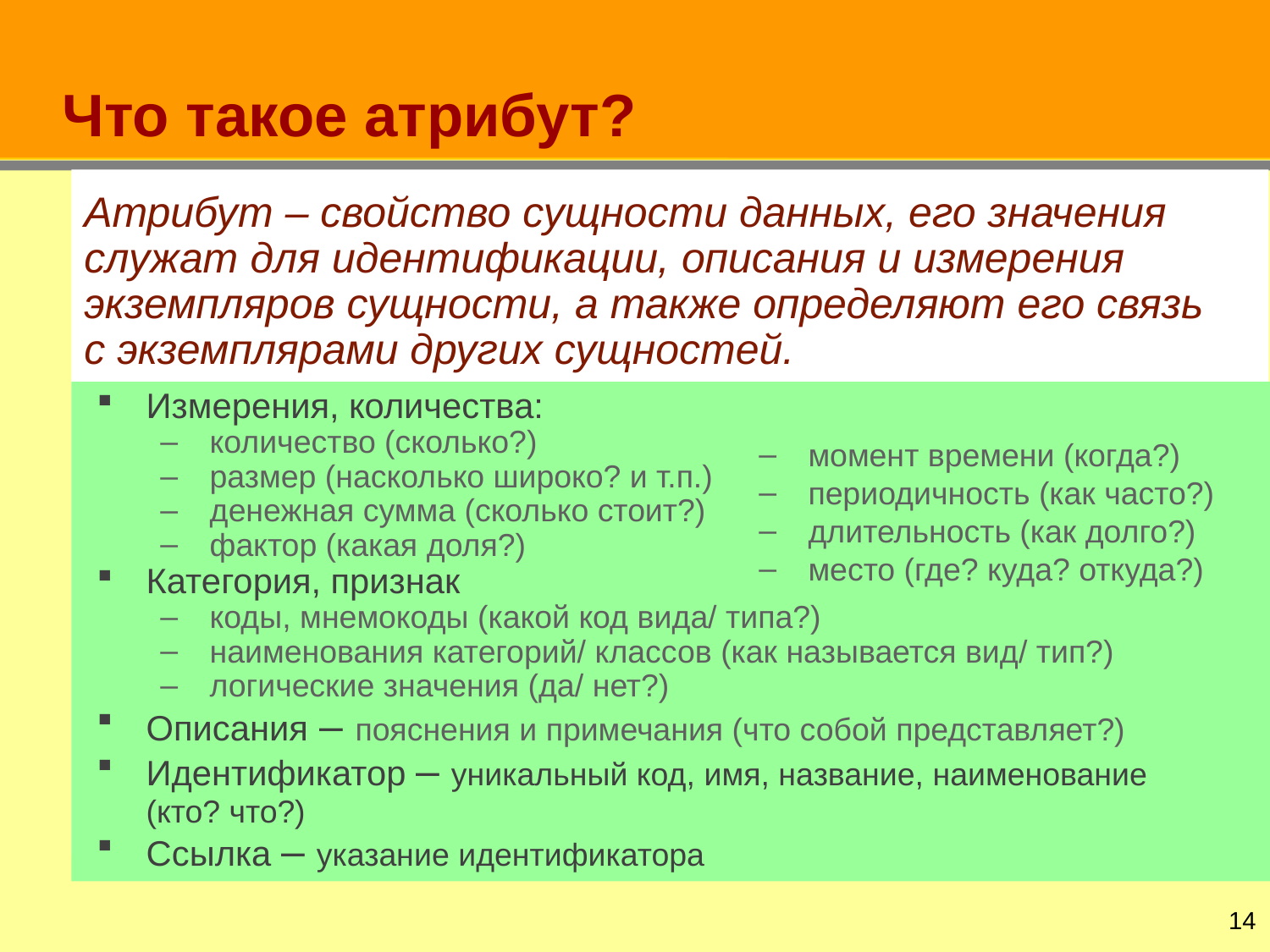

# Что такое атрибут?

Атрибут – свойство сущности данных, его значения служат для идентификации, описания и измерения экземпляров сущности, а также определяют его связь
с экземплярами других сущностей.

Измерения, количества:
количество (сколько?)
размер (насколько широко? и т.п.)
денежная сумма (сколько стоит?)
фактор (какая доля?)
Категория, признак
коды, мнемокоды (какой код вида/ типа?)
наименования категорий/ классов (как называется вид/ тип?)
логические значения (да/ нет?)
Описания – пояснения и примечания (что собой представляет?)
Идентификатор – уникальный код, имя, название, наименование
(кто? что?)
Ссылка – указание идентификатора
момент времени (когда?)
периодичность (как часто?)
длительность (как долго?)
место (где? куда? откуда?)
14